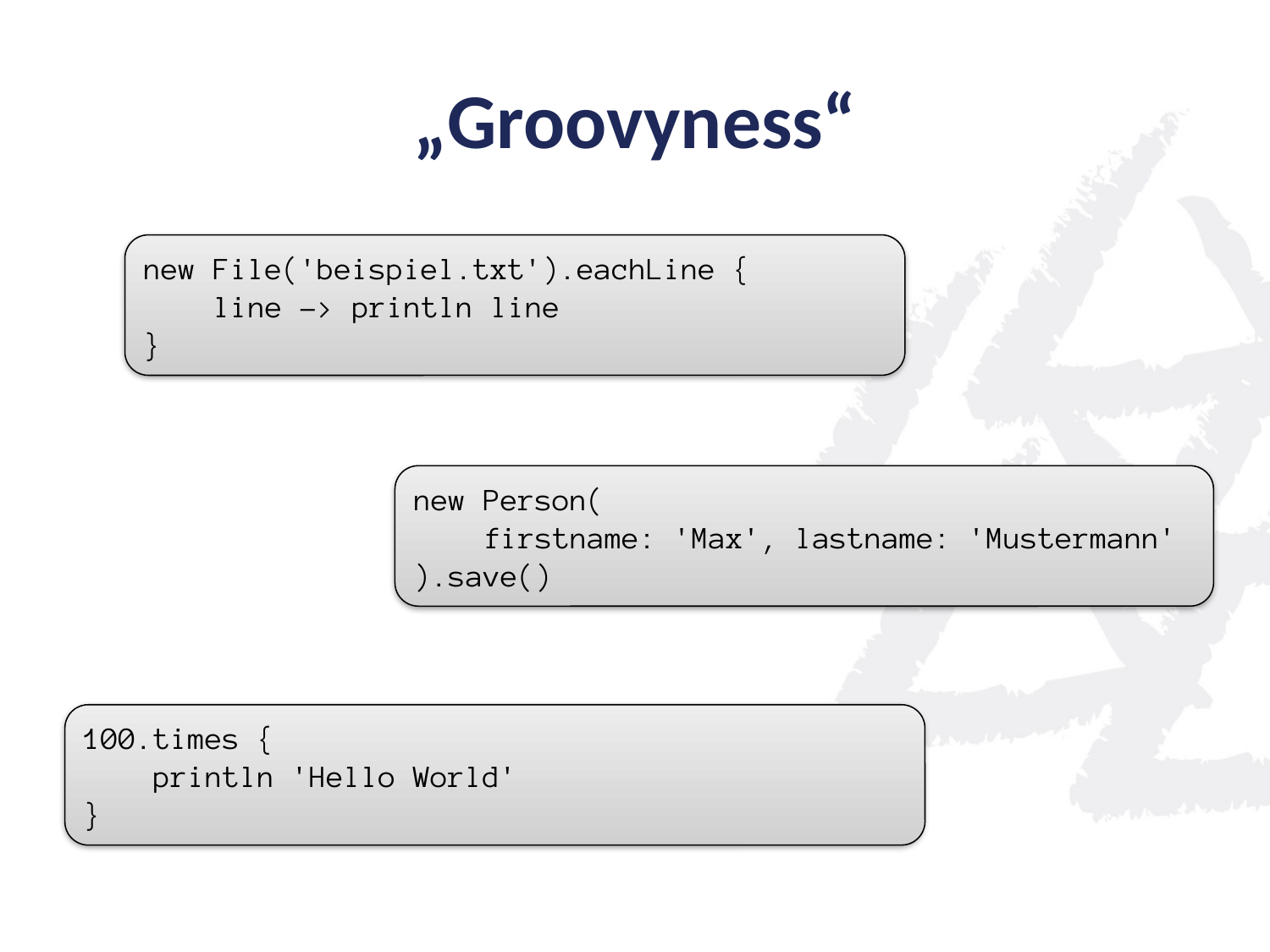

# „Groovyness“
new File('beispiel.txt').eachLine {
    line -> println line
}
new Person(
    firstname: 'Max', lastname: 'Mustermann'
).save()
100.times {
    println 'Hello World'
}